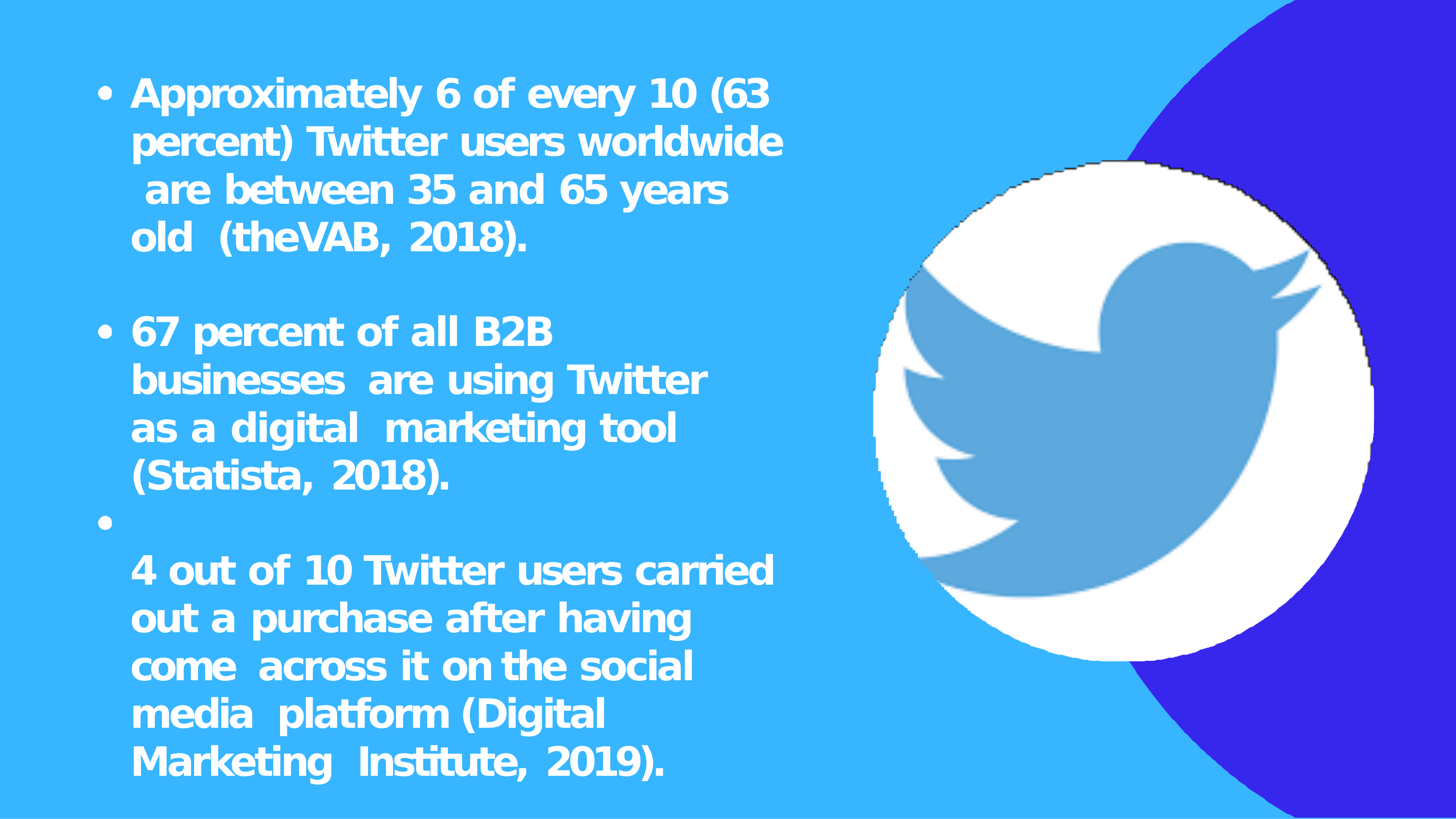

Approximately 6 of every 10 (63  percent) Twitter users worldwide  are between 35 and 65 years old  (theVAB, 2018).

67 percent of all B2B businesses  are using Twitter as a digital  marketing tool (Statista, 2018).

4 out of 10 Twitter users carried  out a purchase after having come  across it on the social media  platform (Digital Marketing  Institute, 2019).